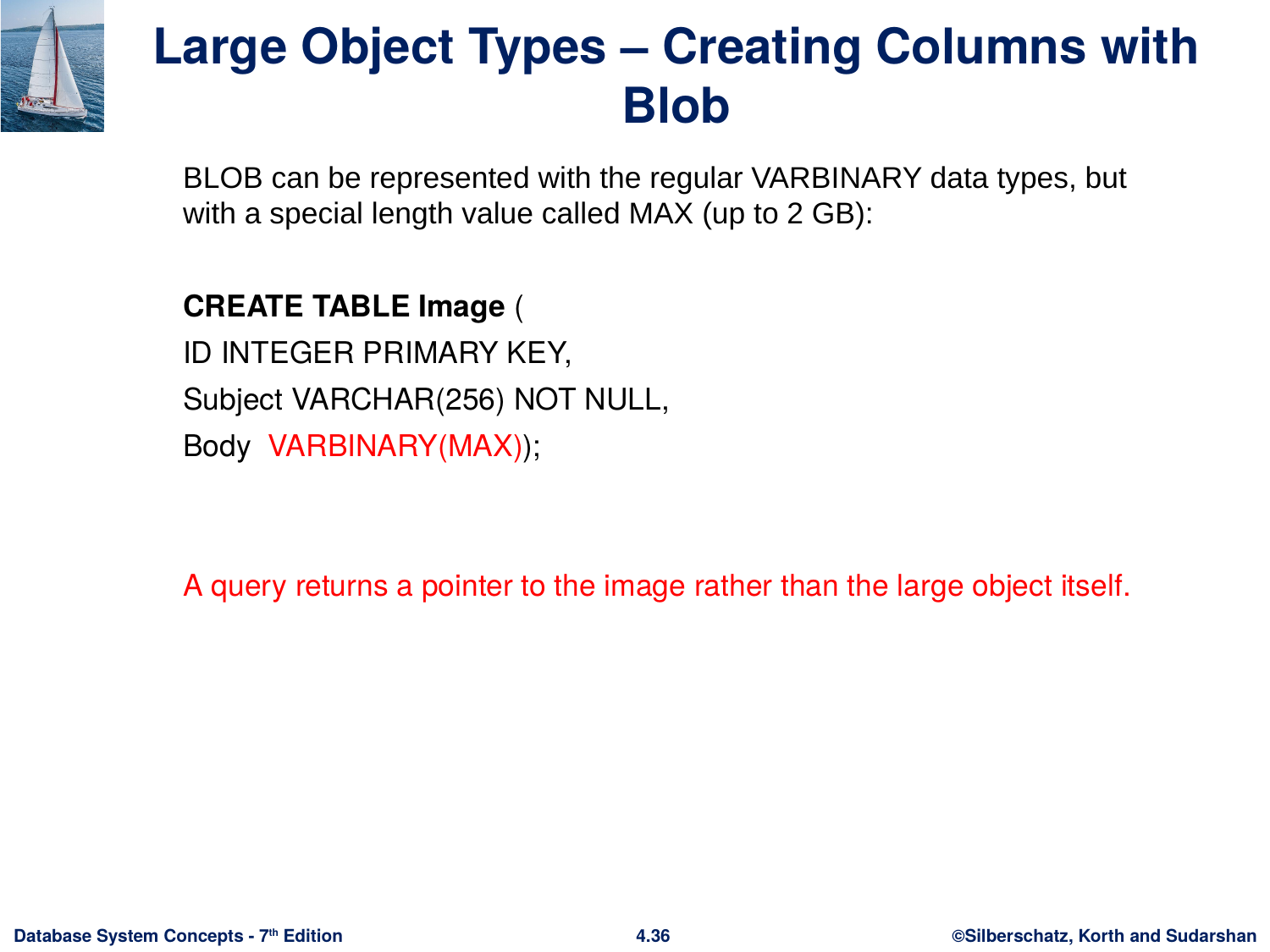

# Large Object Types – Creating Columns with Blob

BLOB can be represented with the regular VARBINARY data types, but with a special length value called MAX (up to 2 GB):

CREATE TABLE Image (
ID INTEGER PRIMARY KEY,
Subject VARCHAR(256) NOT NULL,
Body  VARBINARY(MAX));

A query returns a pointer to the image rather than the large object itself.